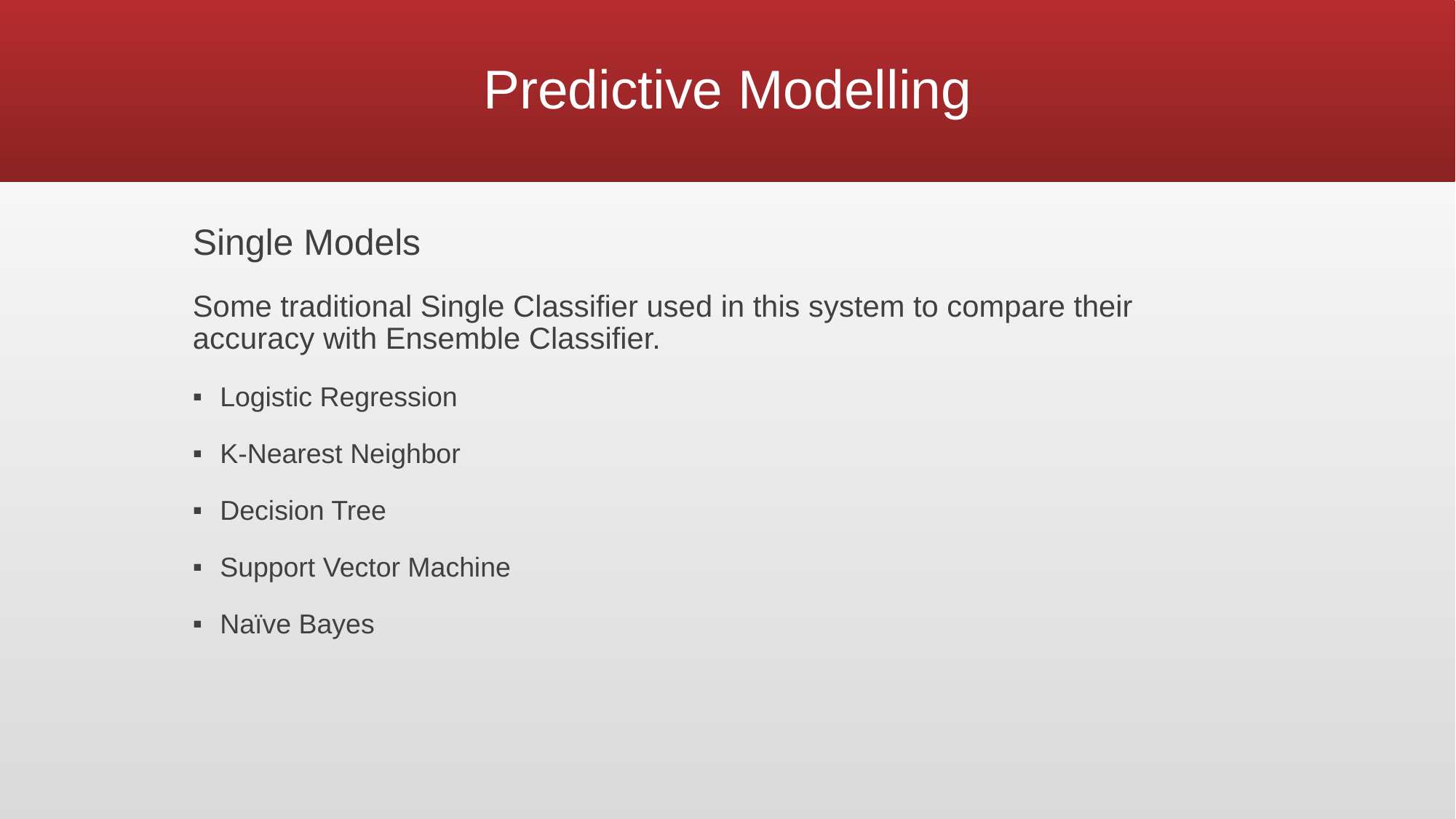

# Predictive Modelling
Single Models
Some traditional Single Classifier used in this system to compare their accuracy with Ensemble Classifier.
Logistic Regression
K-Nearest Neighbor
Decision Tree
Support Vector Machine
Naïve Bayes